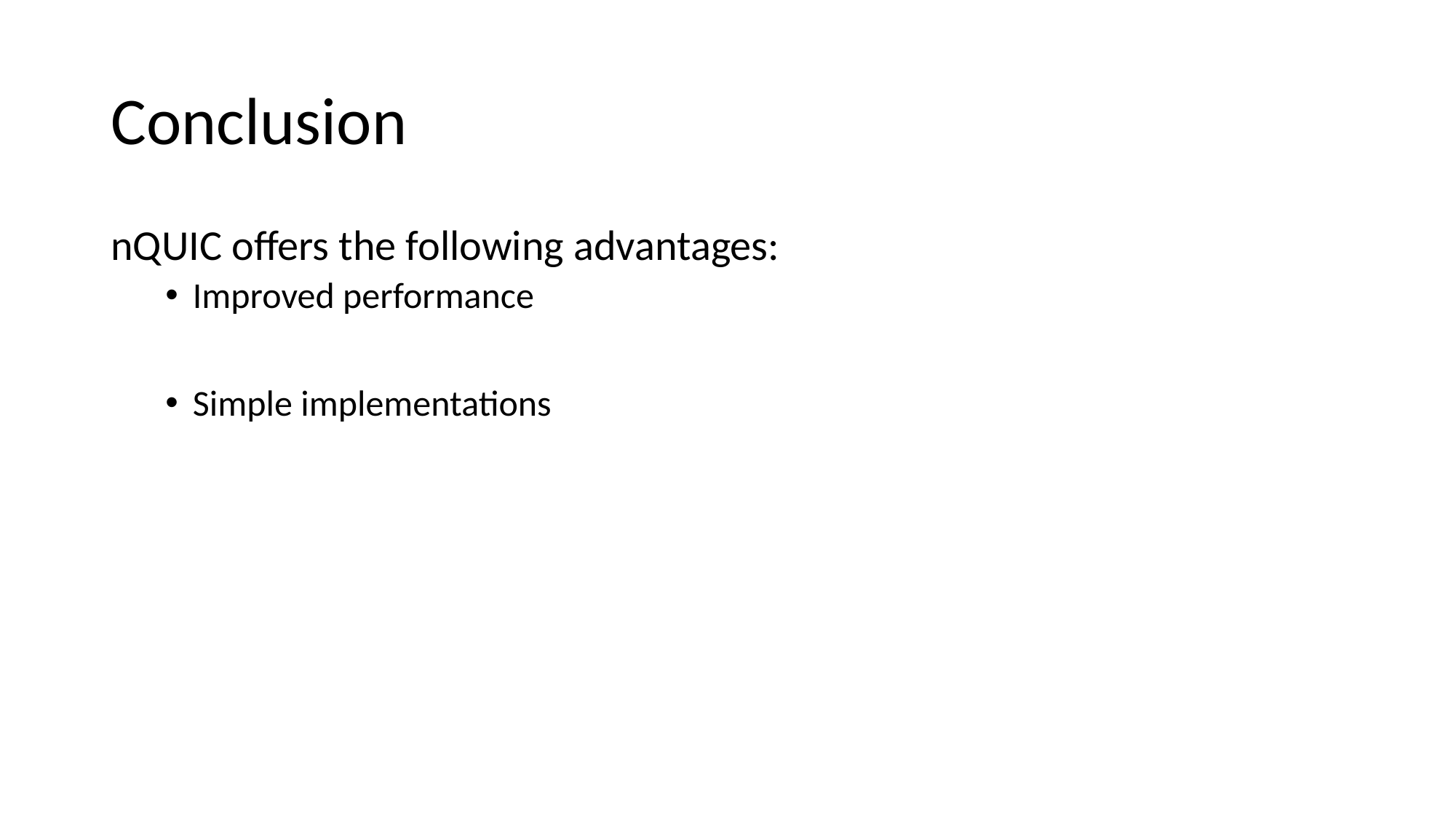

# Conclusion
nQUIC offers the following advantages:
Improved performance

Simple implementations